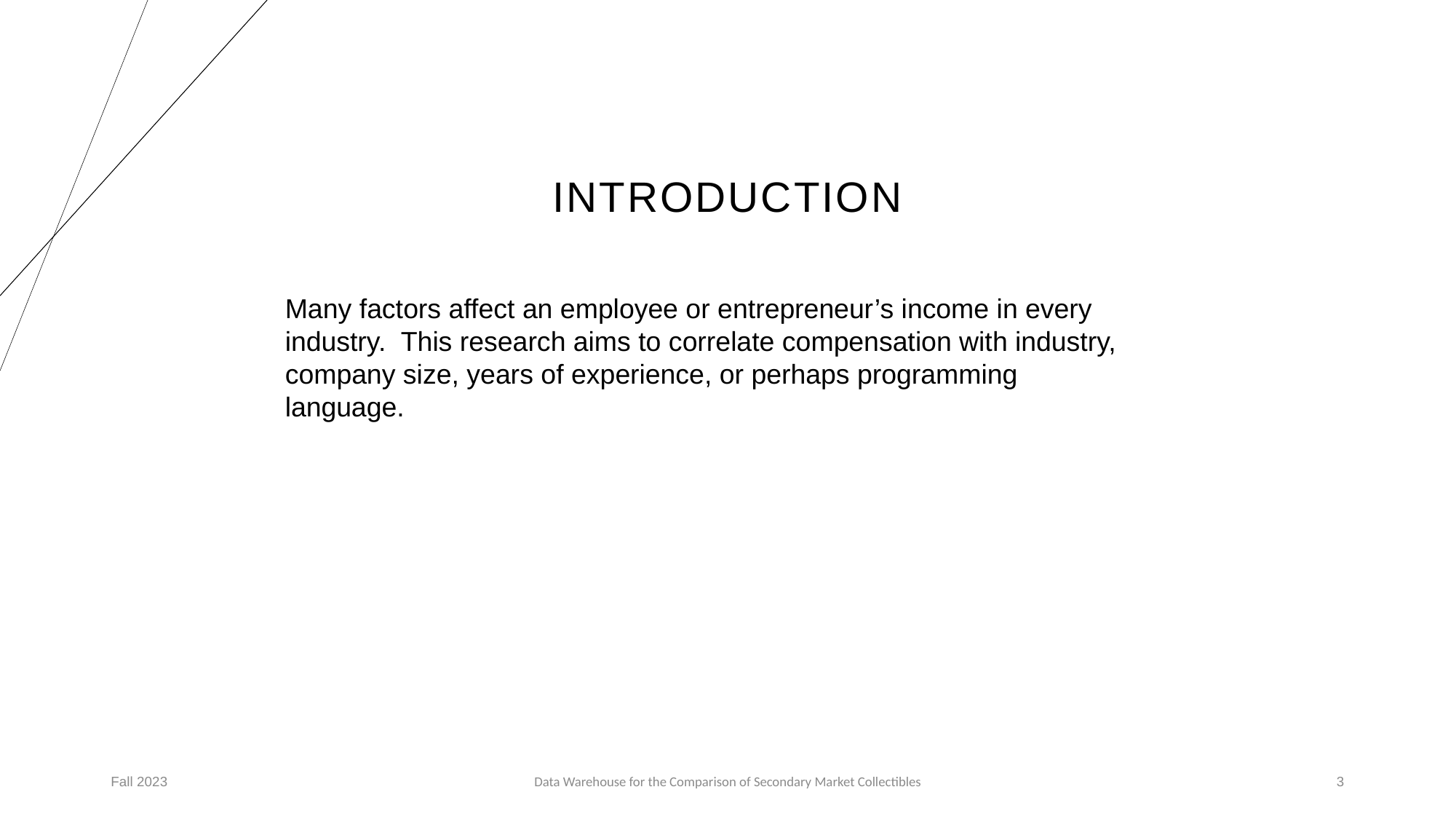

# Introduction
Many factors affect an employee or entrepreneur’s income in every industry.  This research aims to correlate compensation with industry, company size, years of experience, or perhaps programming language.

Fall 2023
Data Warehouse for the Comparison of Secondary Market Collectibles
3